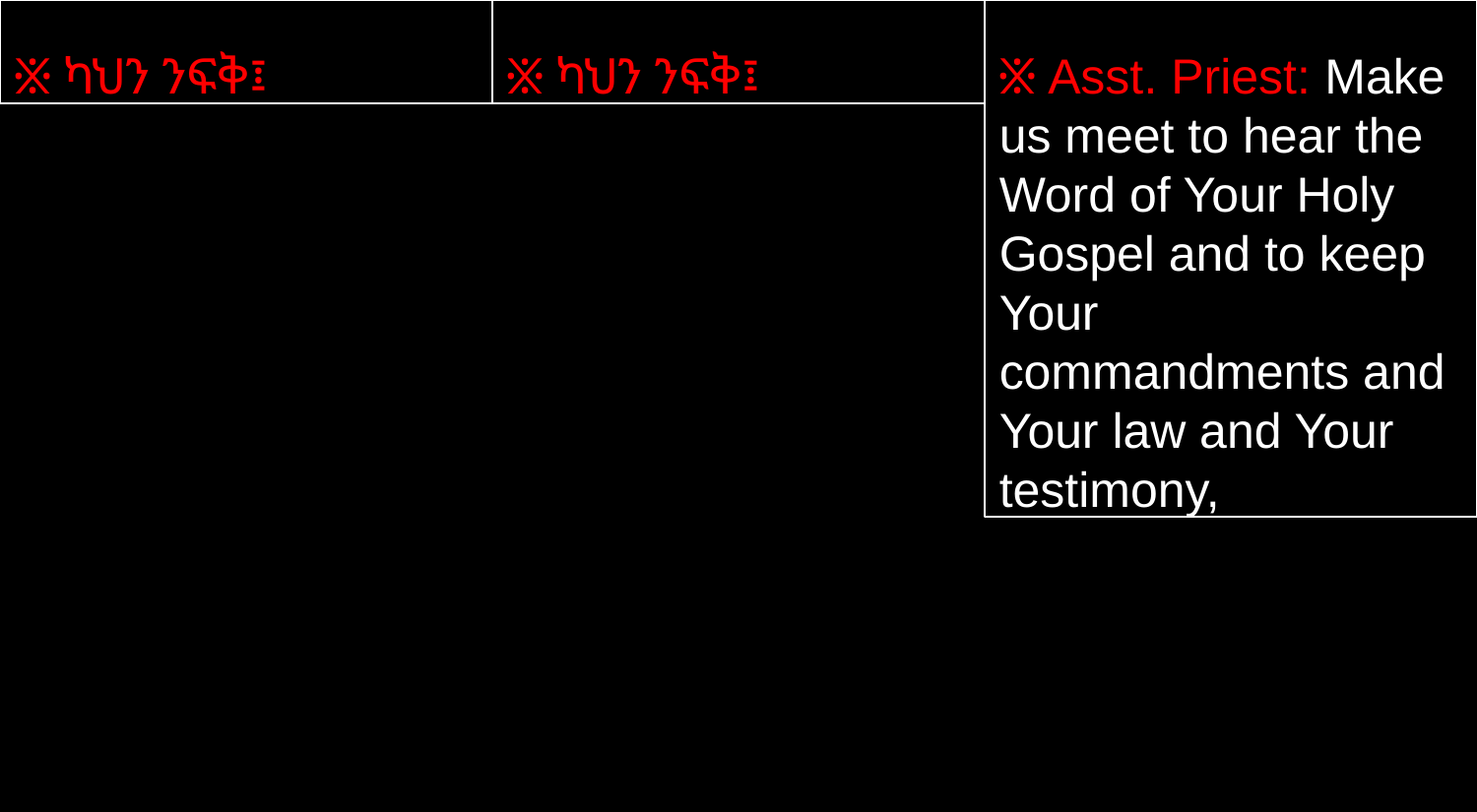

፠ ካህን ንፍቅ፤

፠ ካህን ንፍቅ፤

፠ Asst. Priest: Make us meet to hear the Word of Your Holy Gospel and to keep Your commandments and Your law and Your testimony,